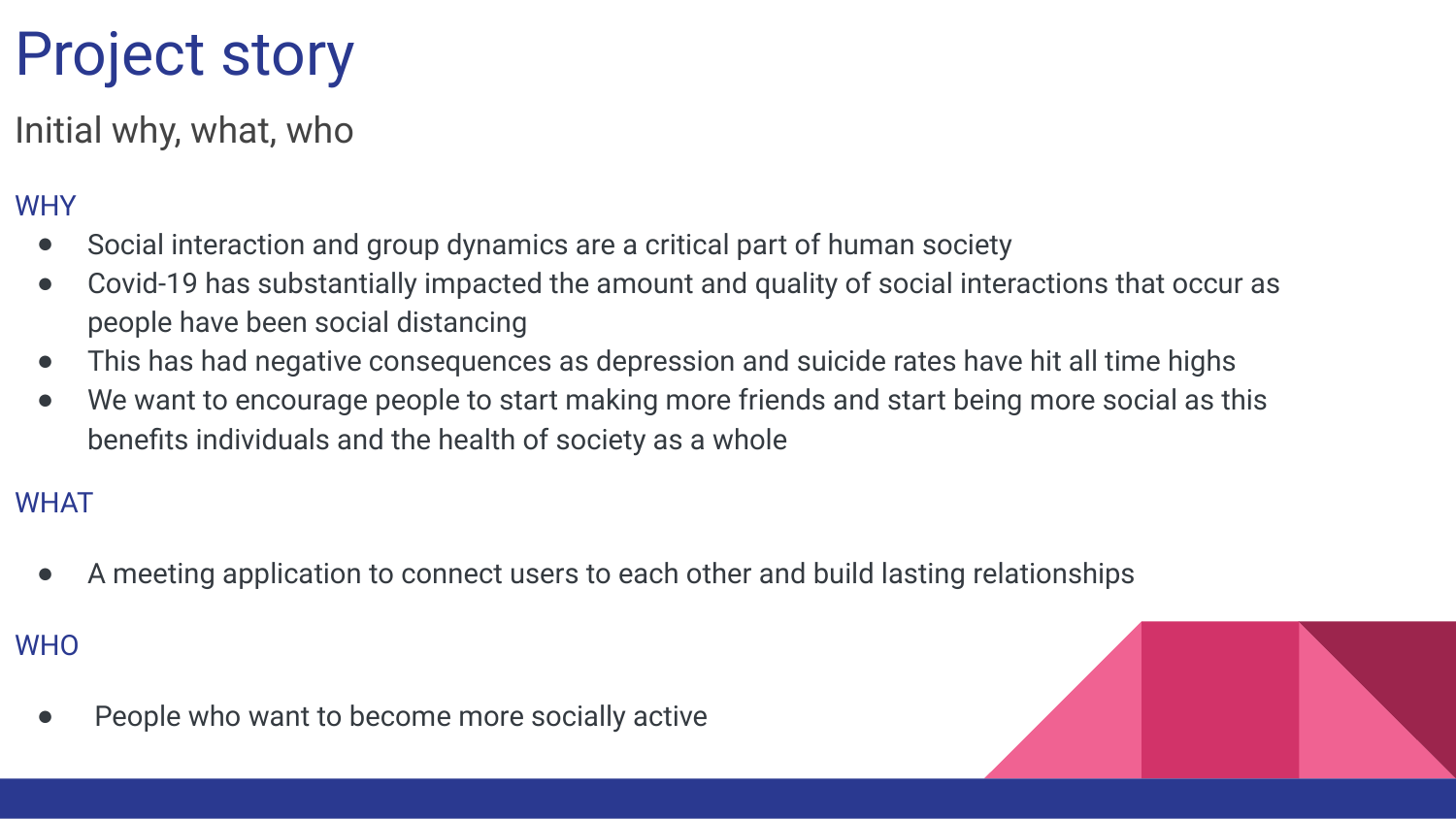

# Project story
Initial why, what, who
WHY
Social interaction and group dynamics are a critical part of human society
Covid-19 has substantially impacted the amount and quality of social interactions that occur as people have been social distancing
This has had negative consequences as depression and suicide rates have hit all time highs
We want to encourage people to start making more friends and start being more social as this benefits individuals and the health of society as a whole
WHAT
A meeting application to connect users to each other and build lasting relationships
WHO
 People who want to become more socially active